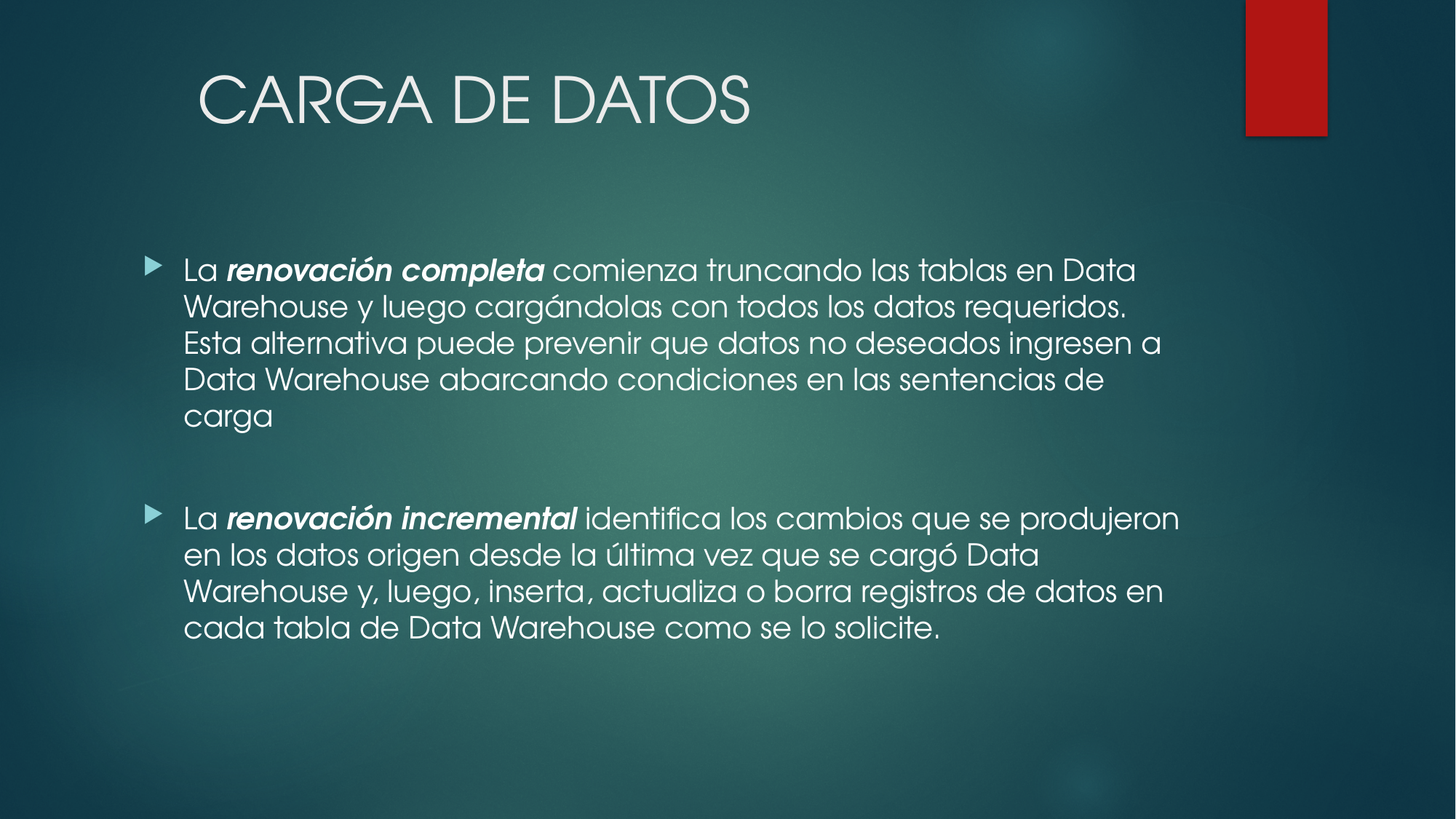

# CARGA DE DATOS
La renovación completa comienza truncando las tablas en Data Warehouse y luego cargándolas con todos los datos requeridos. Esta alternativa puede prevenir que datos no deseados ingresen a Data Warehouse abarcando condiciones en las sentencias de carga

La renovación incremental identifica los cambios que se produjeron en los datos origen desde la última vez que se cargó Data Warehouse y, luego, inserta, actualiza o borra registros de datos en cada tabla de Data Warehouse como se lo solicite.